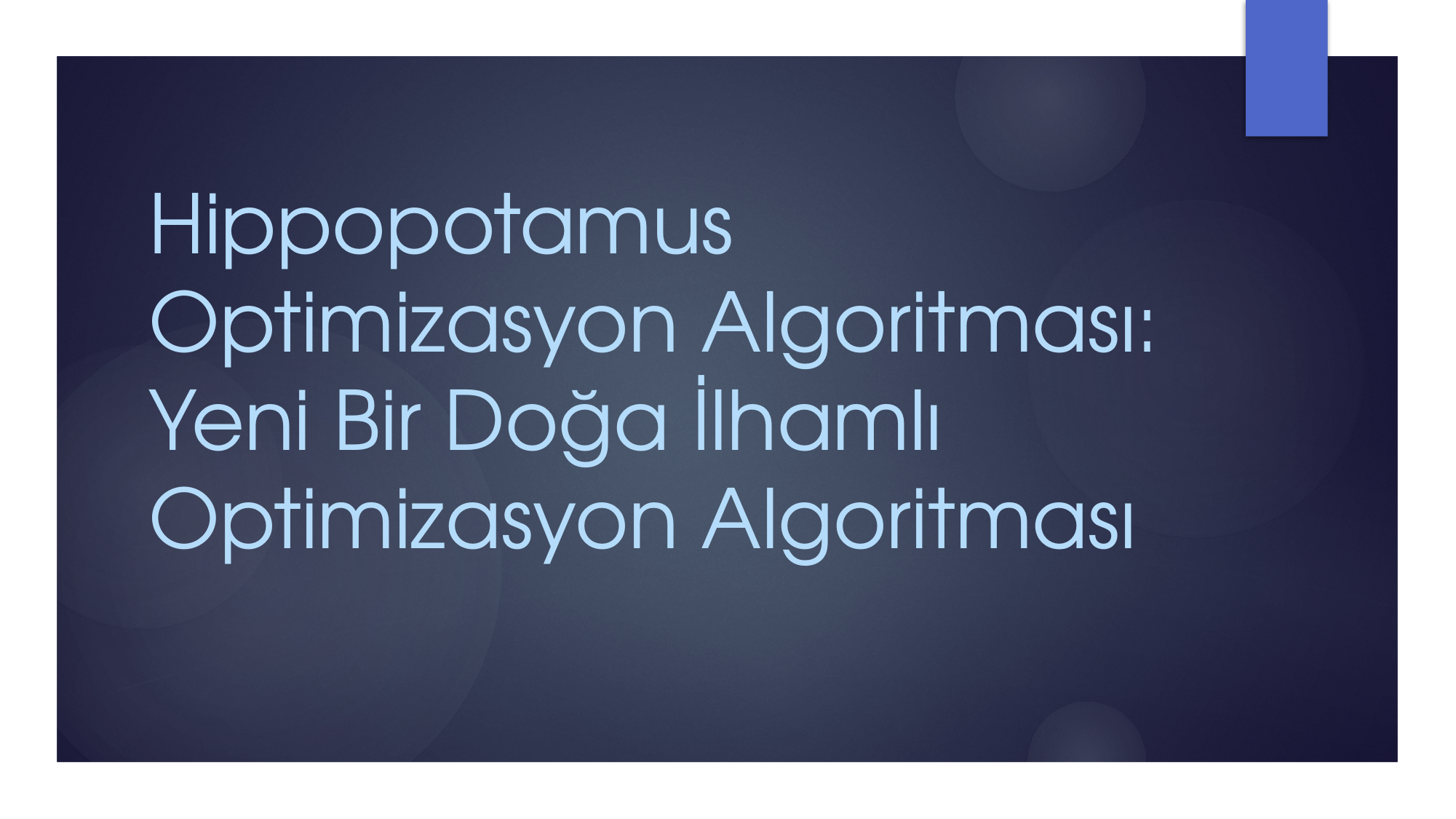

# Hippopotamus Optimizasyon Algoritması: Yeni Bir Doğa İlhamlı Optimizasyon Algoritması